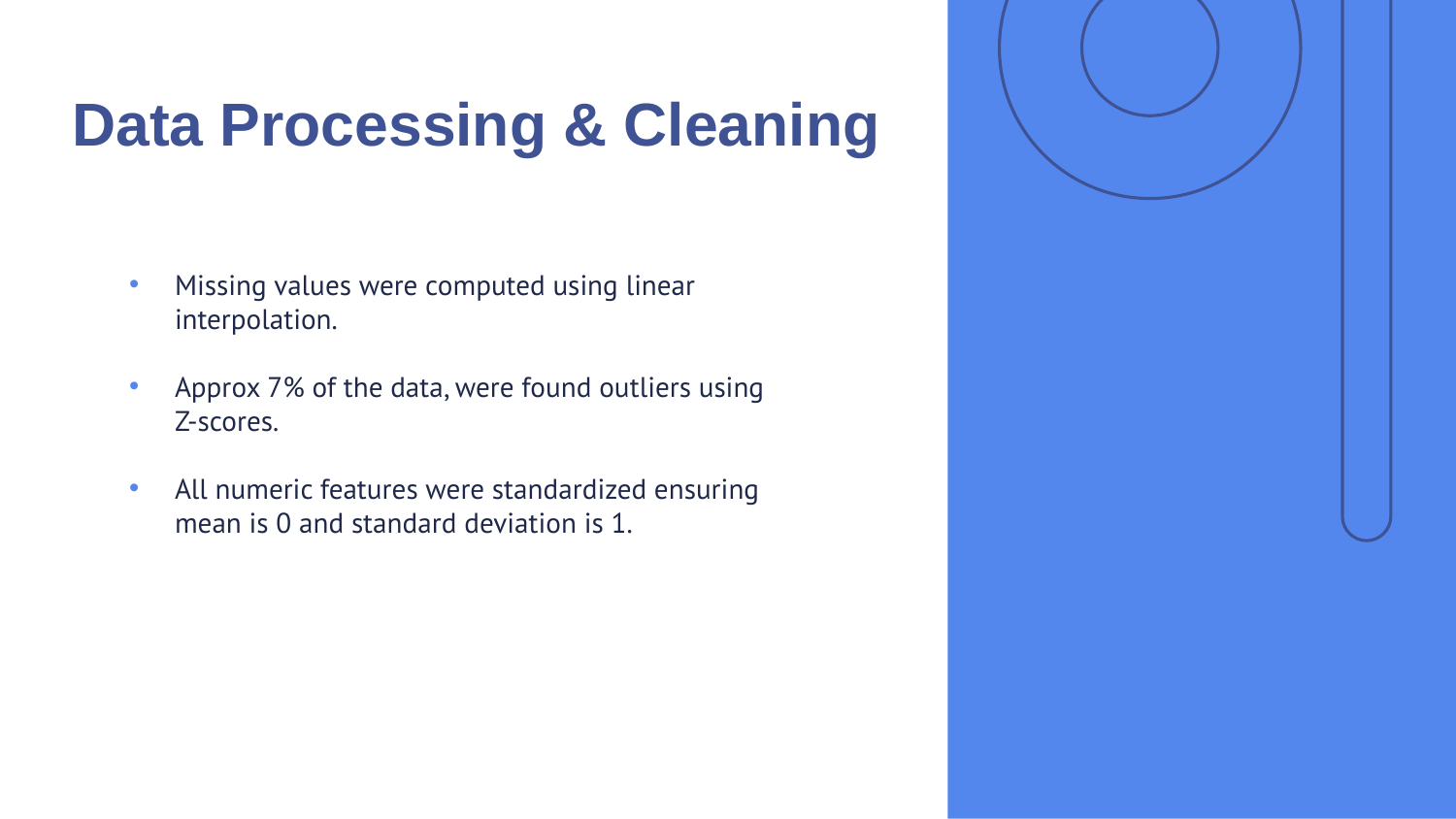

# Data Processing & Cleaning
Missing values were computed using linear interpolation.

Approx 7% of the data, were found outliers using Z-scores.

All numeric features were standardized ensuring mean is 0 and standard deviation is 1.